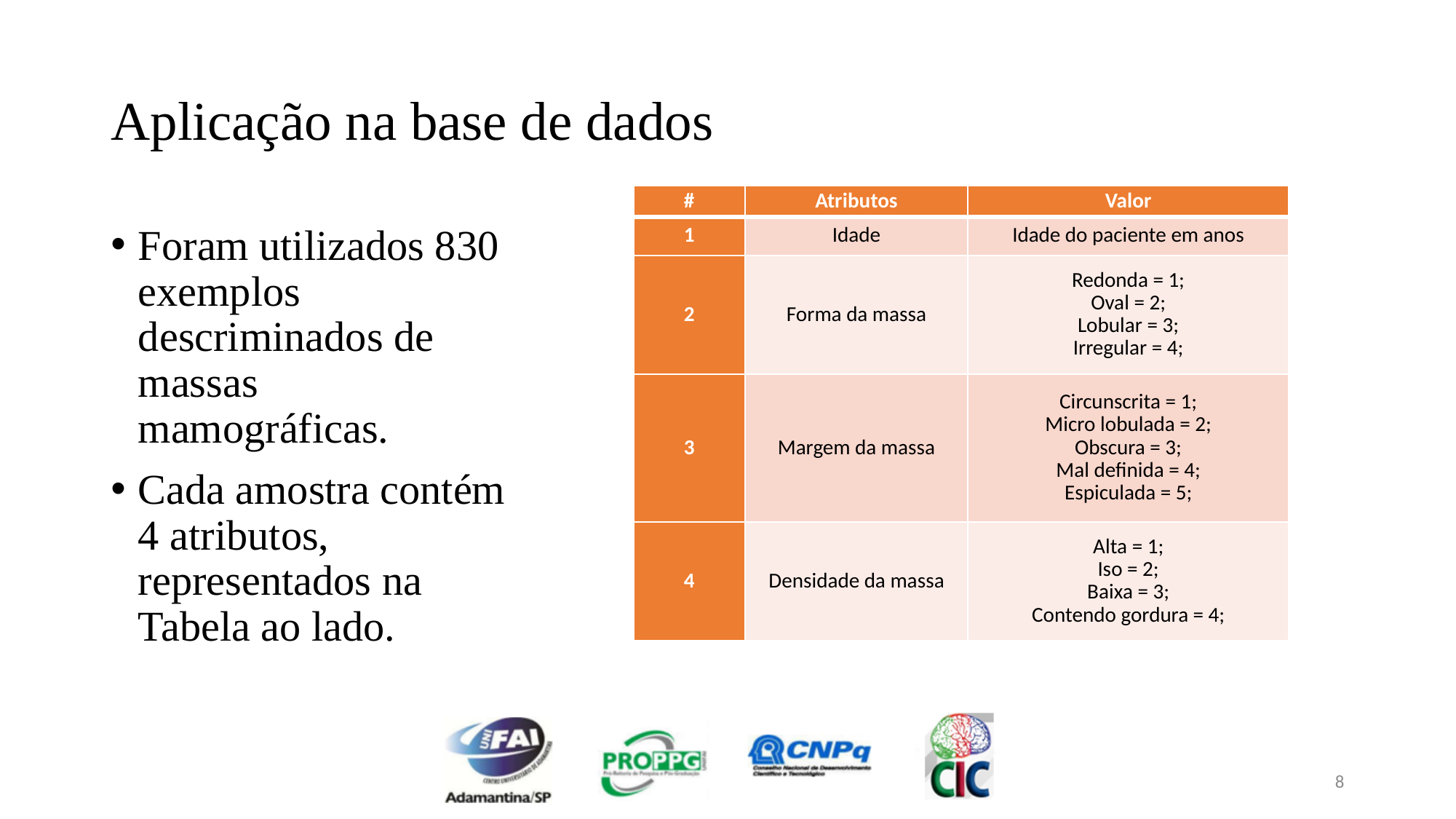

# Aplicação na base de dados
| # | Atributos | Valor |
| --- | --- | --- |
| 1 | Idade | Idade do paciente em anos |
| 2 | Forma da massa | Redonda = 1; Oval = 2; Lobular = 3; Irregular = 4; |
| 3 | Margem da massa | Circunscrita = 1; Micro lobulada = 2; Obscura = 3; Mal definida = 4; Espiculada = 5; |
| 4 | Densidade da massa | Alta = 1; Iso = 2; Baixa = 3; Contendo gordura = 4; |
Foram utilizados 830 exemplos descriminados de massas mamográficas.
Cada amostra contém 4 atributos, representados na Tabela ao lado.
8